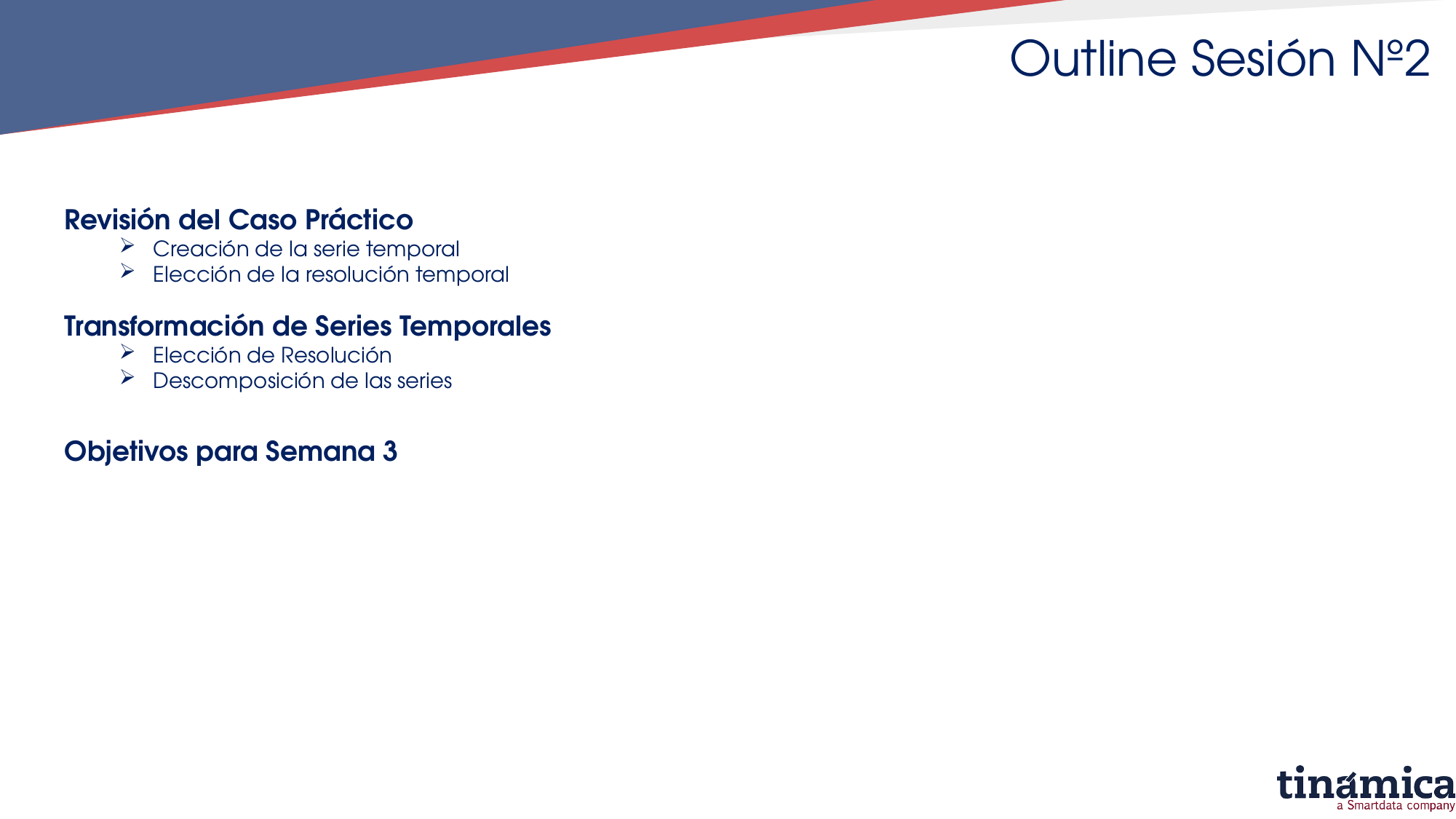

Outline Sesión Nº2
Revisión del Caso Práctico
Creación de la serie temporal
Elección de la resolución temporal

Transformación de Series Temporales
Elección de Resolución
Descomposición de las series

Objetivos para Semana 3